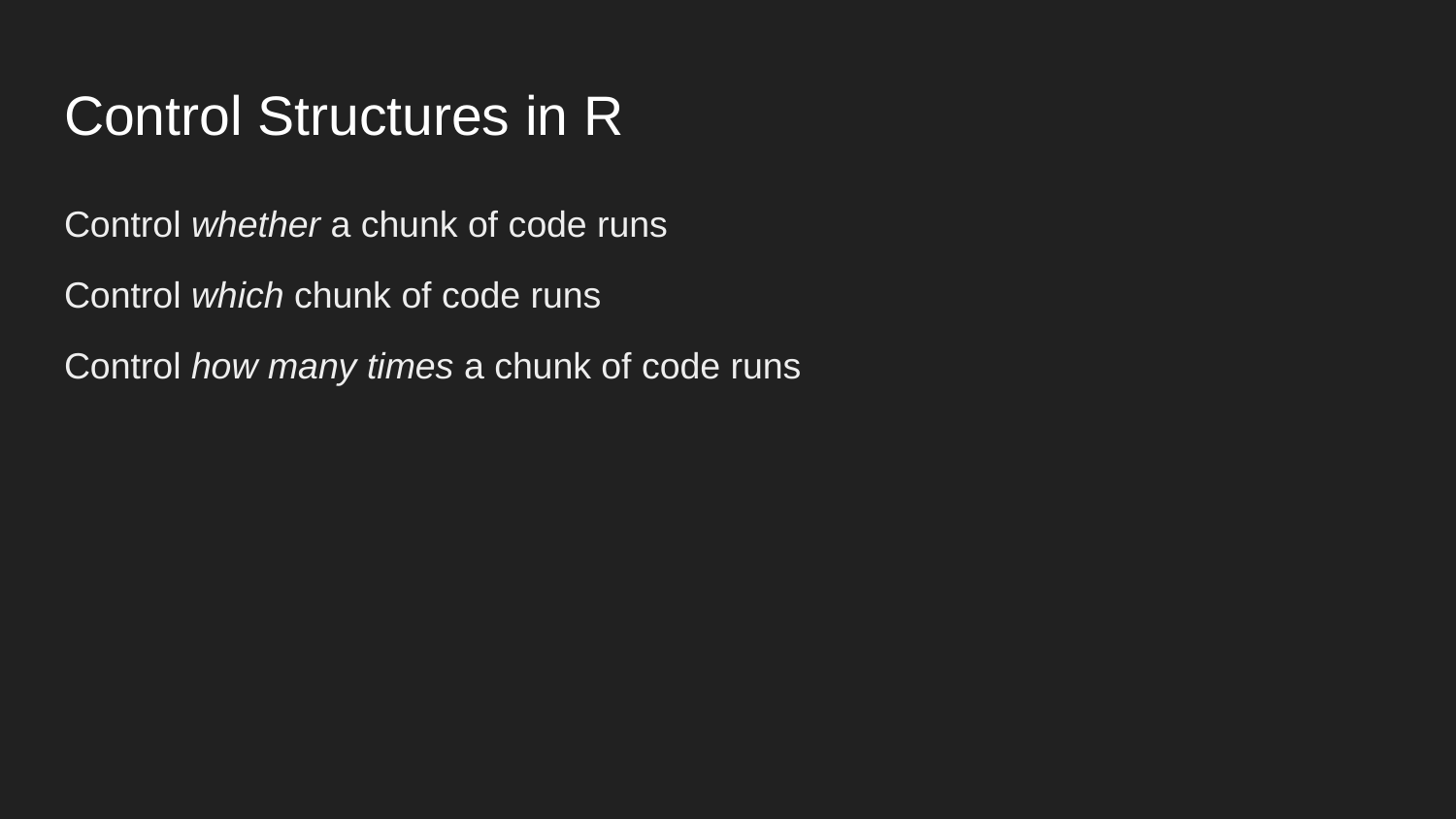

# Control Structures in R
Control whether a chunk of code runs
Control which chunk of code runs
Control how many times a chunk of code runs